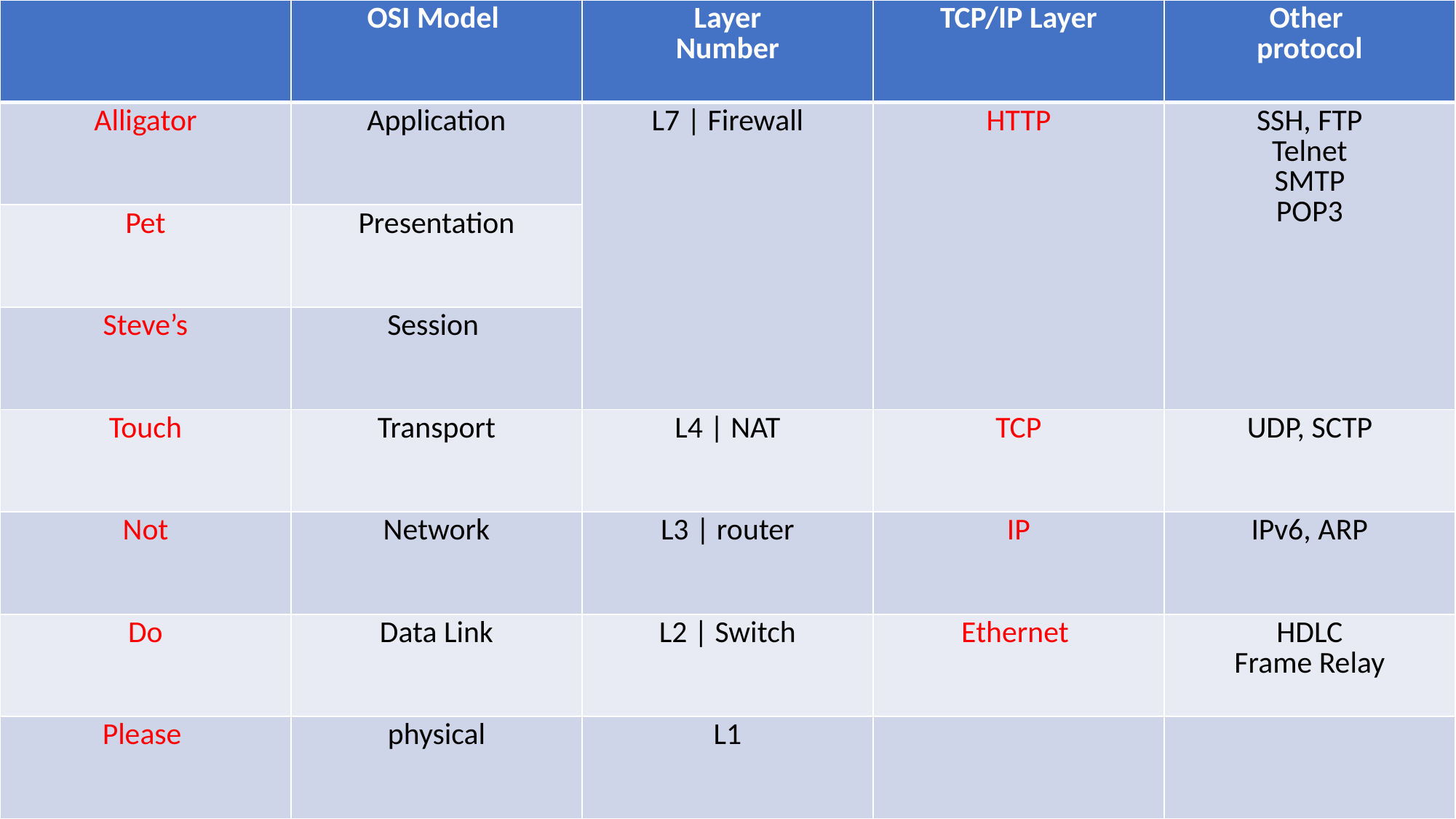

|  | OSI Model | Layer Number | TCP/IP Layer | Other protocol |
| --- | --- | --- | --- | --- |
| Alligator | Application | L7 | Firewall | HTTP | SSH, FTP Telnet SMTP POP3 |
| Pet | Presentation |  |  |  |
| Steve’s | Session |  |  |  |
| Touch | Transport | L4 | NAT | TCP | UDP, SCTP |
| Not | Network | L3 | router | IP | IPv6, ARP |
| Do | Data Link | L2 | Switch | Ethernet | HDLC Frame Relay |
| Please | physical | L1 |  |  |